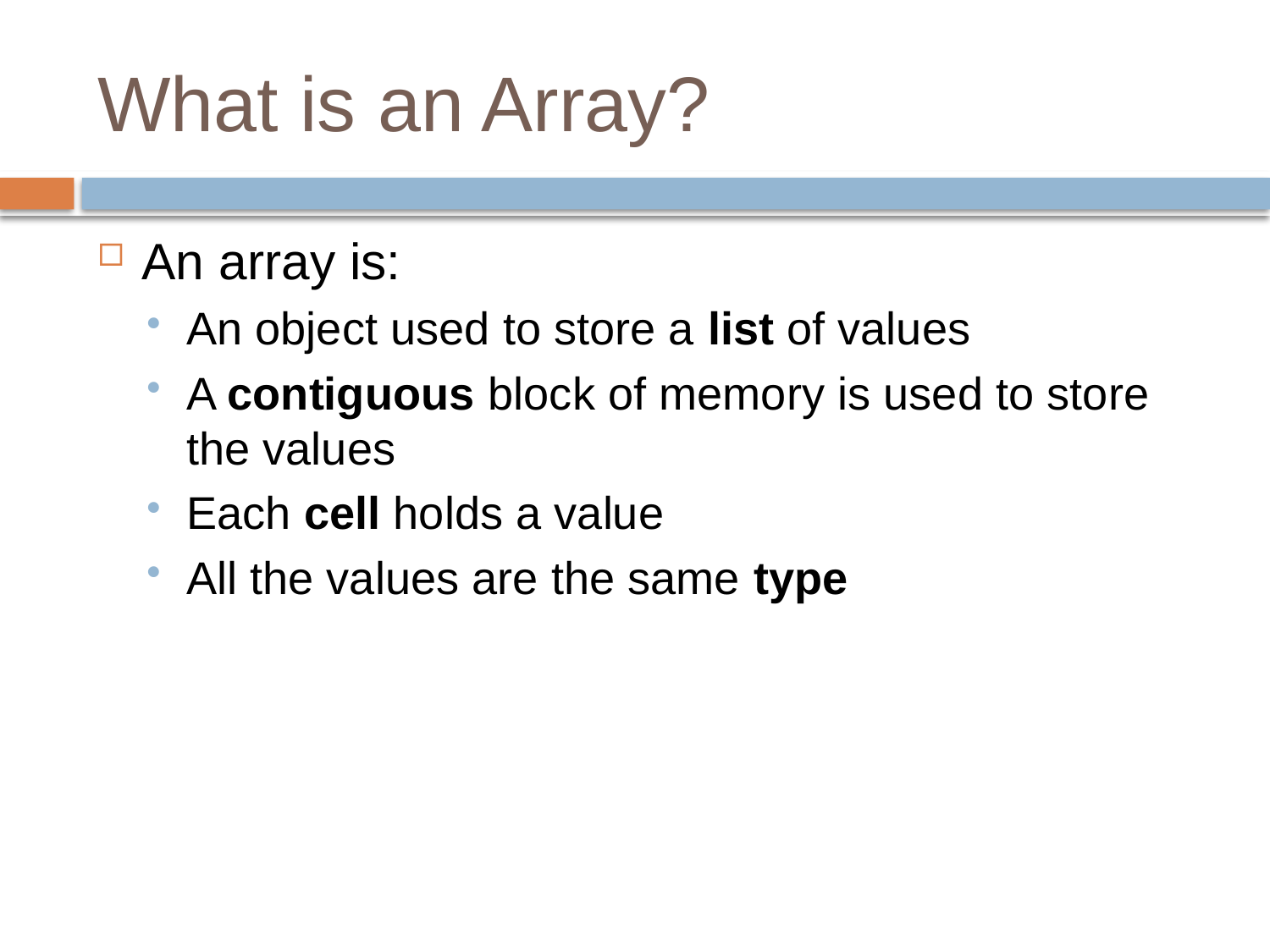

# What is an Array?
An array is:
An object used to store a list of values
A contiguous block of memory is used to store the values
Each cell holds a value
All the values are the same type